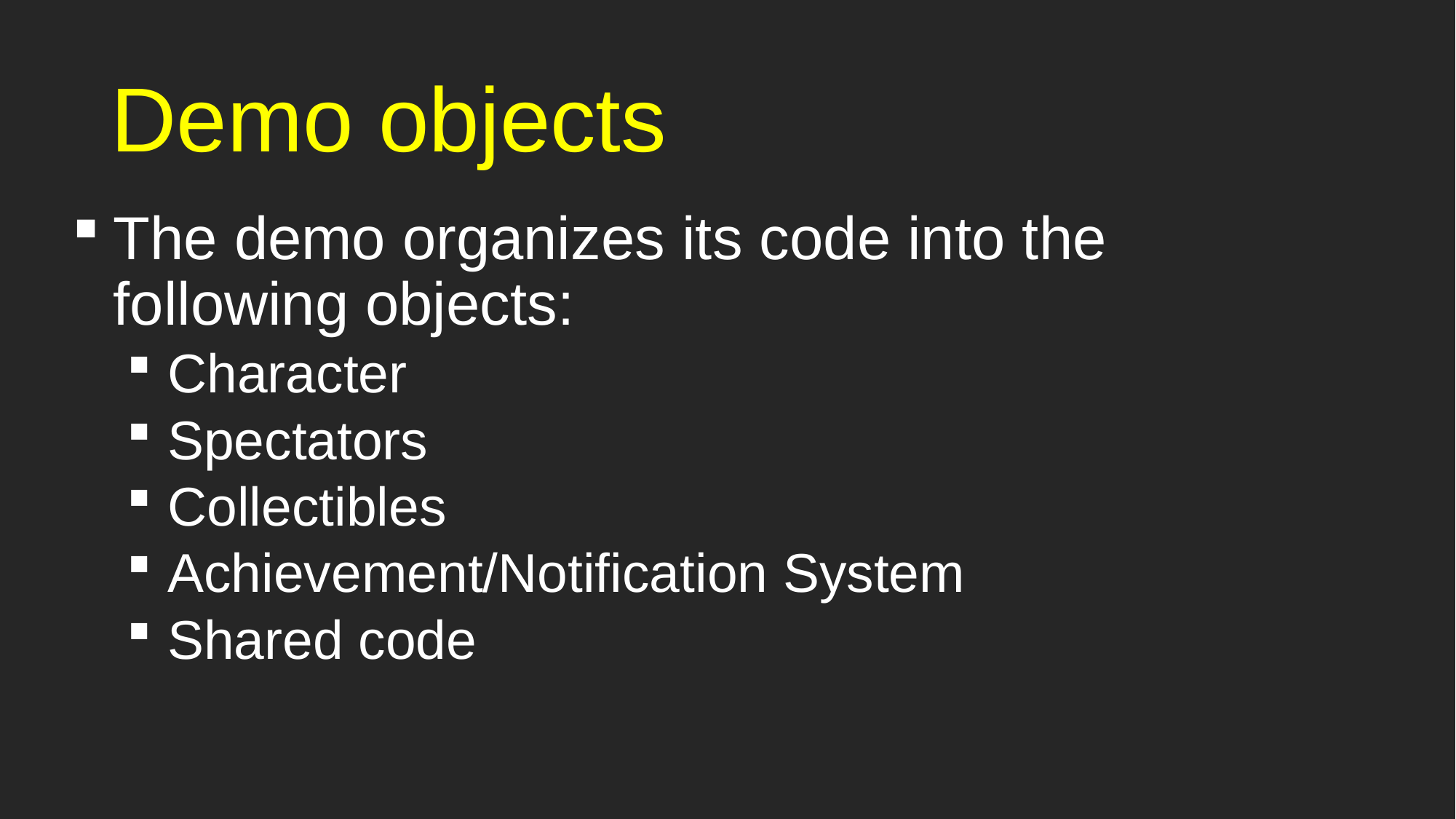

# Demo objects
The demo organizes its code into the following objects:
Character
Spectators
Collectibles
Achievement/Notification System
Shared code